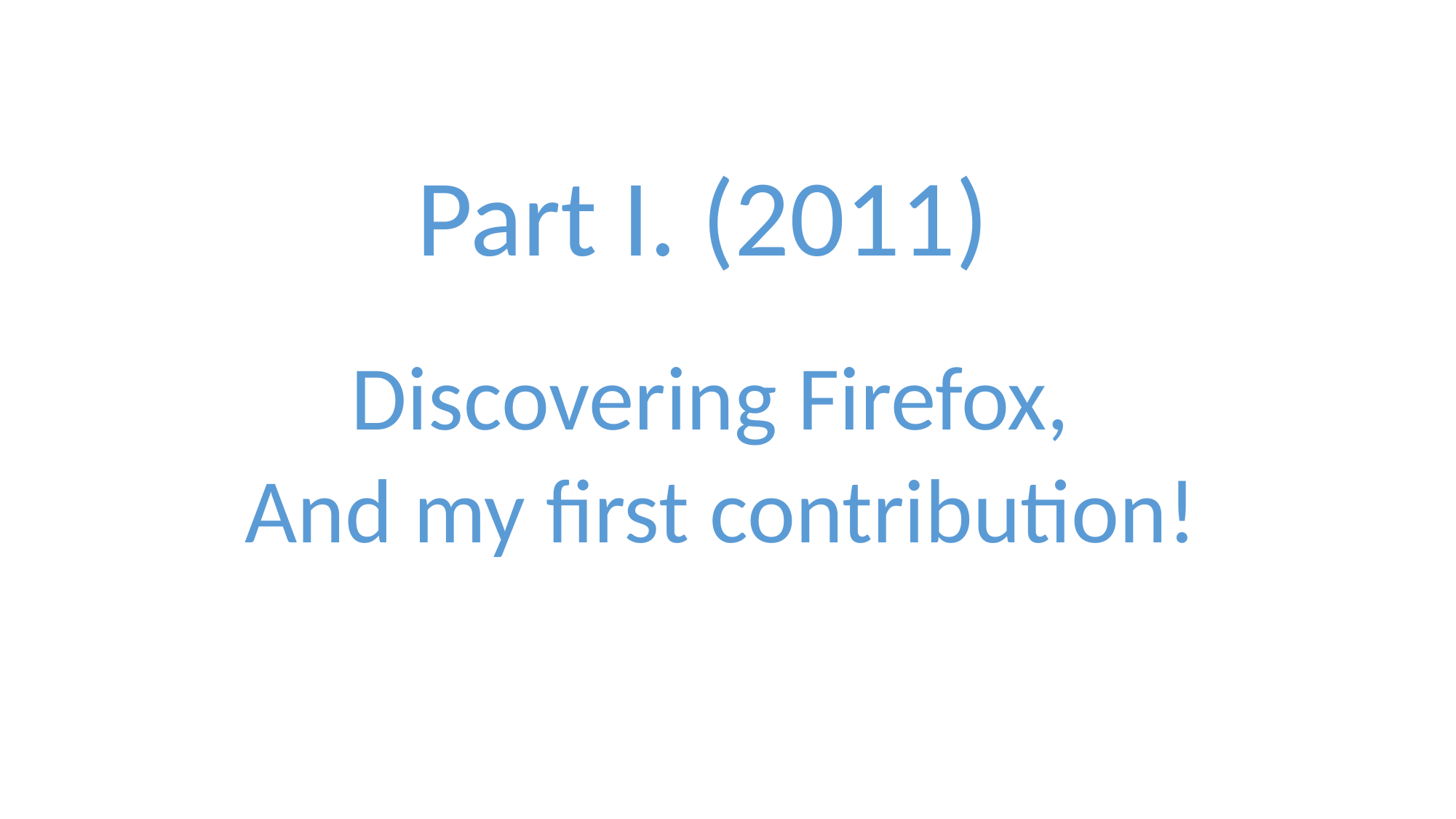

# Part I. (2011)
Discovering Firefox,
And my first contribution!